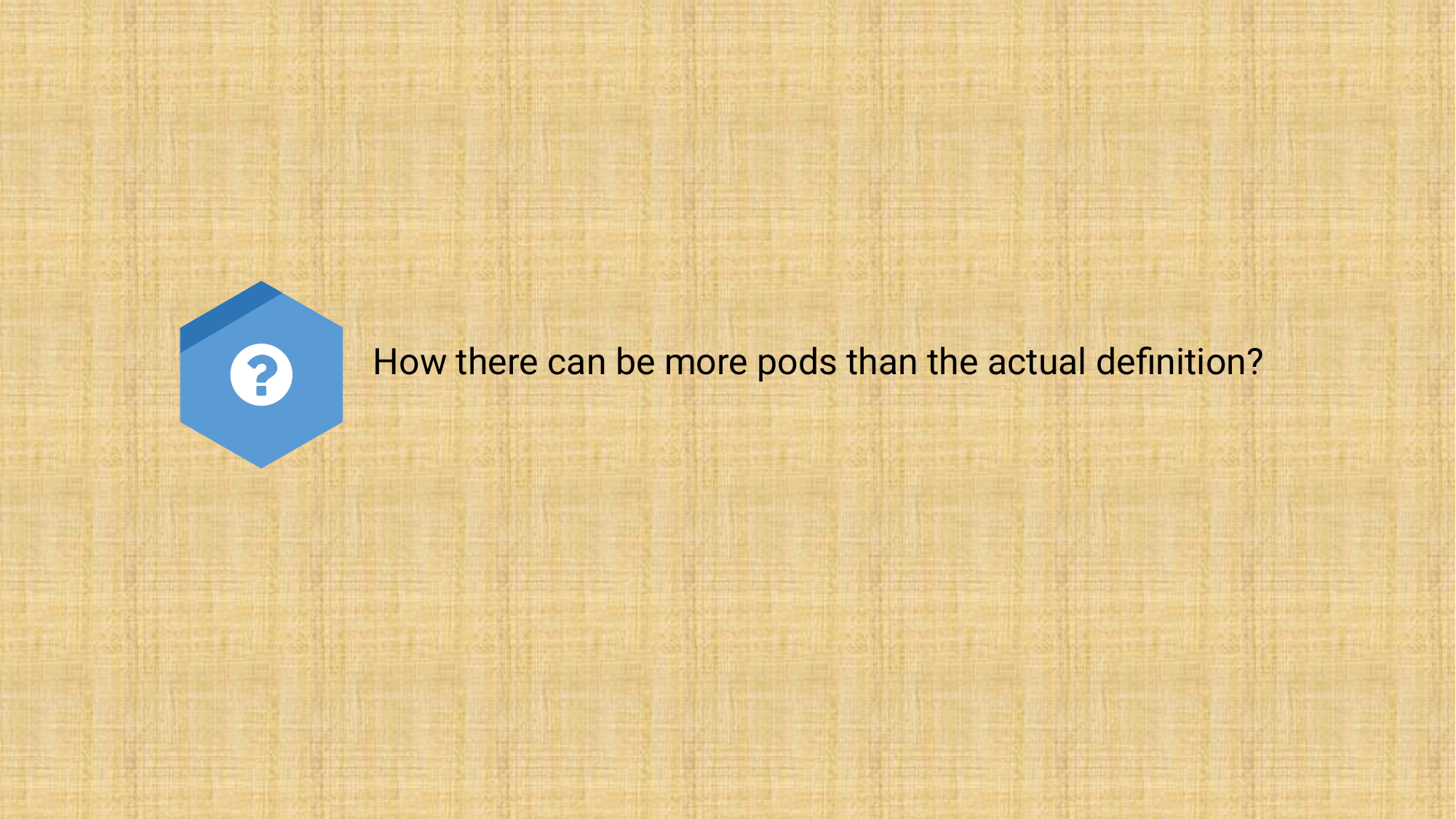

How there can be more pods than the actual definition?